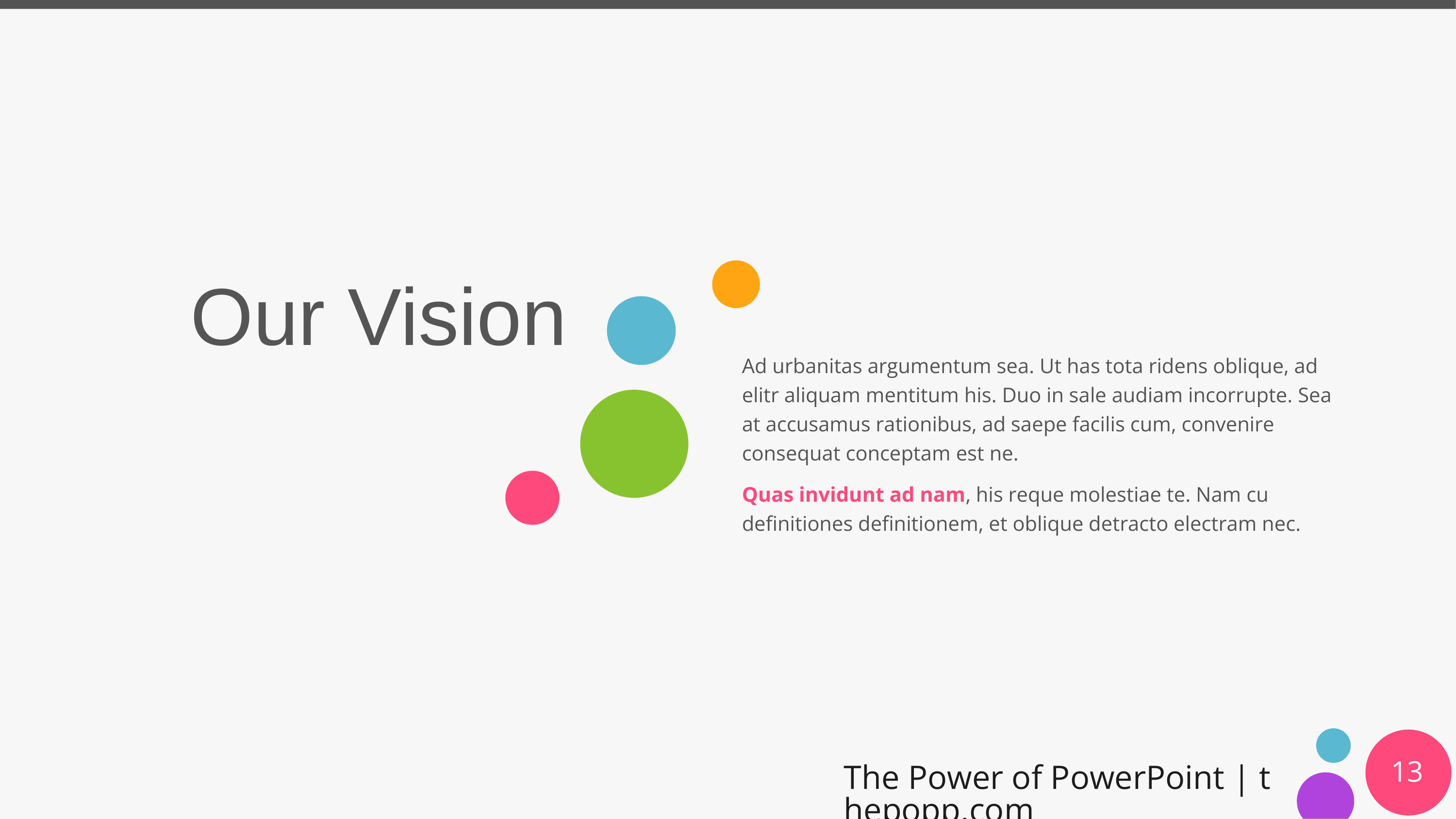

# Our Vision
Ad urbanitas argumentum sea. Ut has tota ridens oblique, ad elitr aliquam mentitum his. Duo in sale audiam incorrupte. Sea at accusamus rationibus, ad saepe facilis cum, convenire consequat conceptam est ne.
Quas invidunt ad nam, his reque molestiae te. Nam cu definitiones definitionem, et oblique detracto electram nec.
13
The Power of PowerPoint | thepopp.com